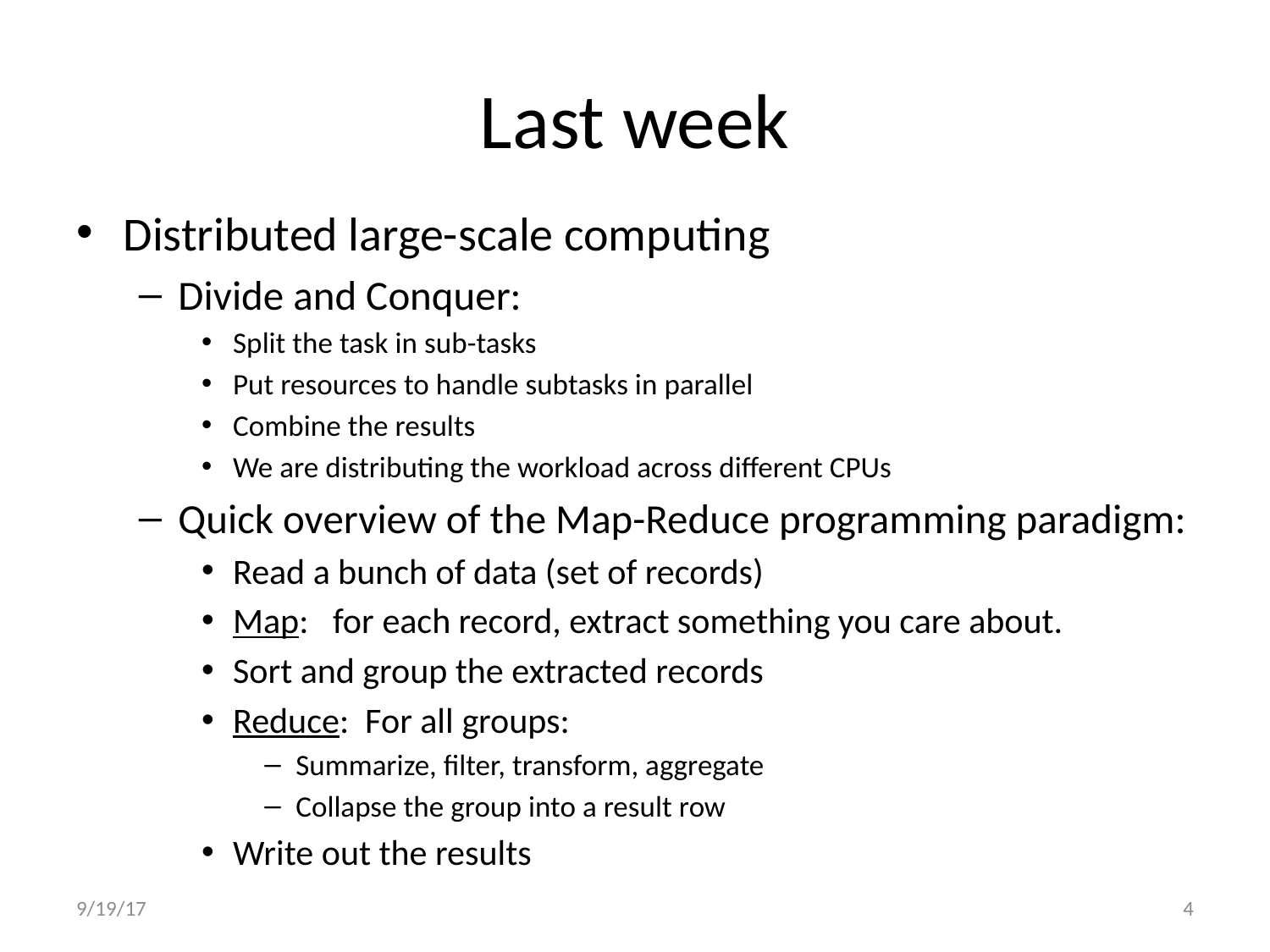

# Last week
Distributed large-scale computing
Divide and Conquer:
Split the task in sub-tasks
Put resources to handle subtasks in parallel
Combine the results
We are distributing the workload across different CPUs
Quick overview of the Map-Reduce programming paradigm:
Read a bunch of data (set of records)
Map:   for each record, extract something you care about.
Sort and group the extracted records
Reduce:  For all groups:
Summarize, filter, transform, aggregate
Collapse the group into a result row
Write out the results

9/19/17
4